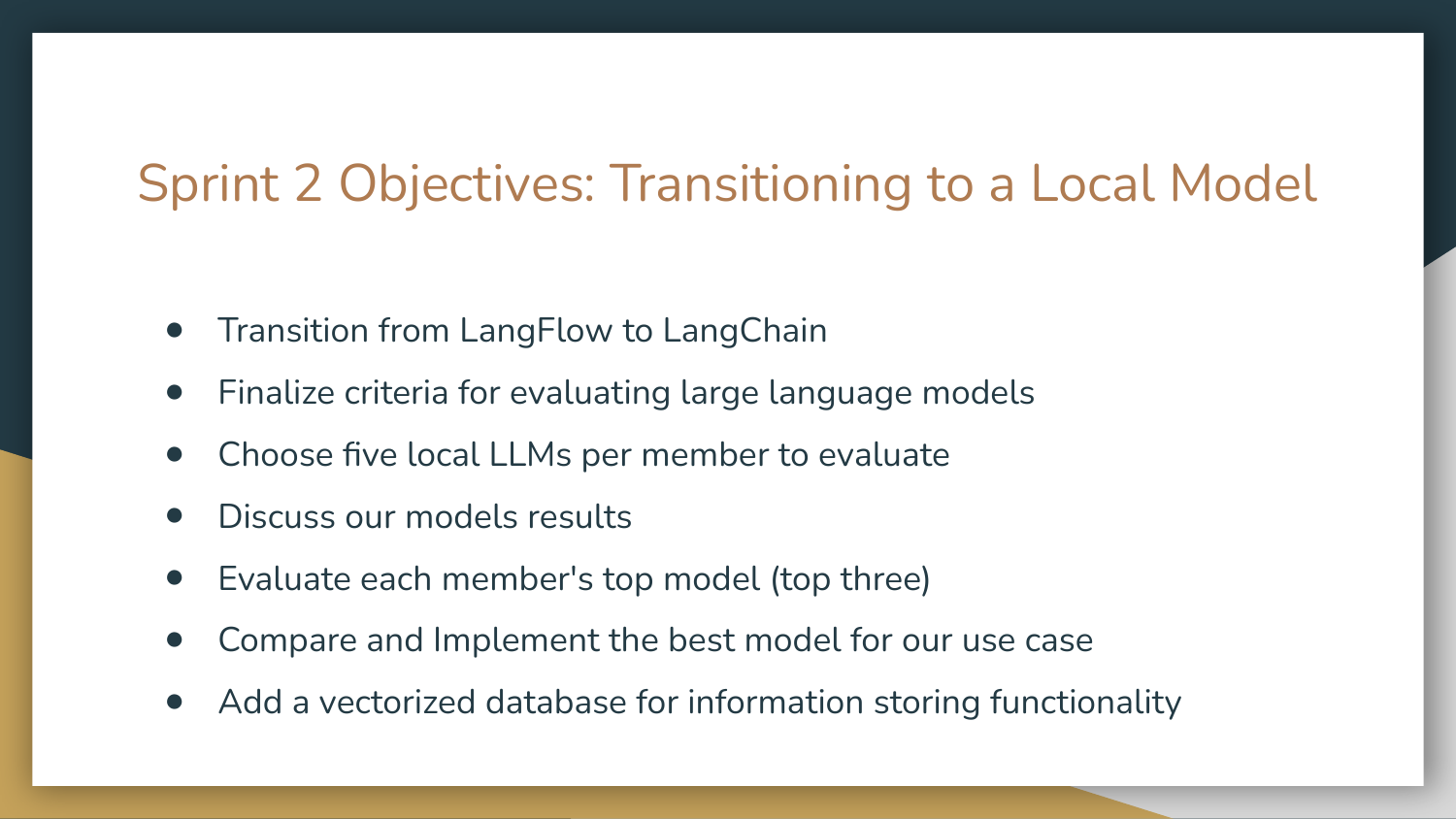

# Sprint 2 Objectives: Transitioning to a Local Model
Transition from LangFlow to LangChain
Finalize criteria for evaluating large language models
Choose five local LLMs per member to evaluate
Discuss our models results
Evaluate each member's top model (top three)
Compare and Implement the best model for our use case
Add a vectorized database for information storing functionality